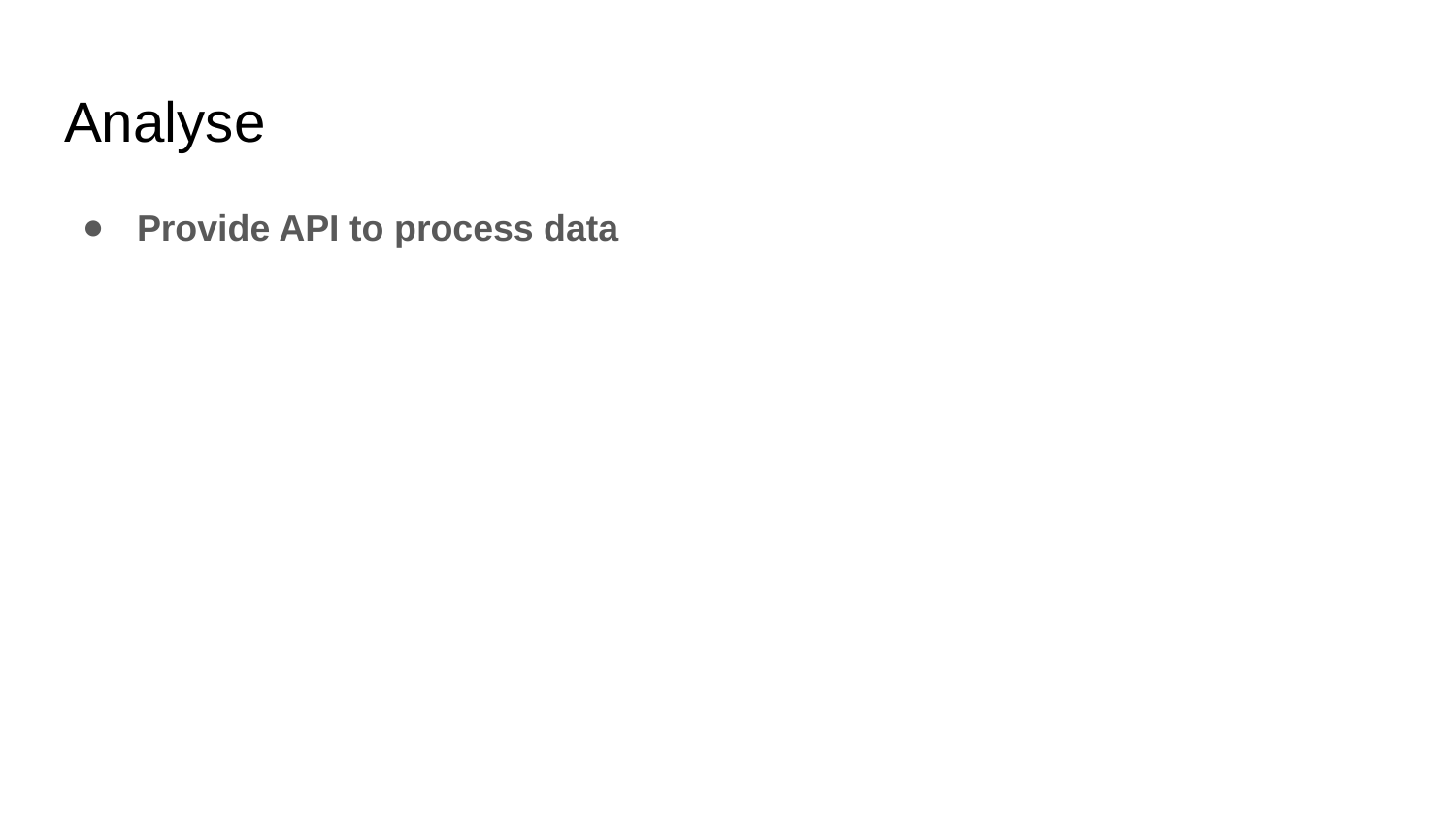

# Analyse
Provide API to process data